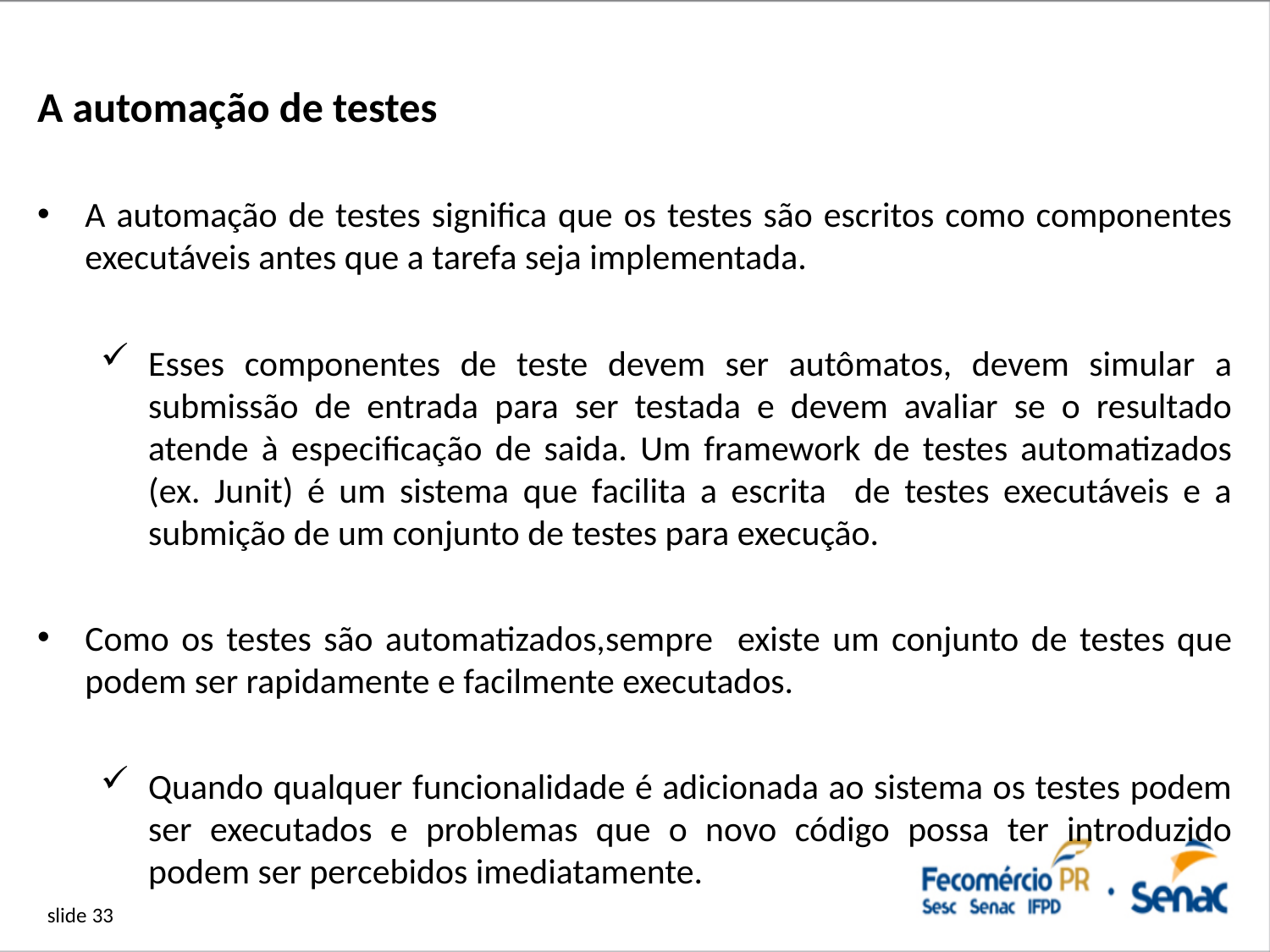

# A automação de testes
A automação de testes significa que os testes são escritos como componentes executáveis antes que a tarefa seja implementada.

Esses componentes de teste devem ser autômatos, devem simular a submissão de entrada para ser testada e devem avaliar se o resultado atende à especificação de saida. Um framework de testes automatizados (ex. Junit) é um sistema que facilita a escrita  de testes executáveis e a submição de um conjunto de testes para execução.

Como os testes são automatizados,sempre  existe um conjunto de testes que podem ser rapidamente e facilmente executados.

Quando qualquer funcionalidade é adicionada ao sistema os testes podem ser executados e problemas que o novo código possa ter introduzido podem ser percebidos imediatamente.